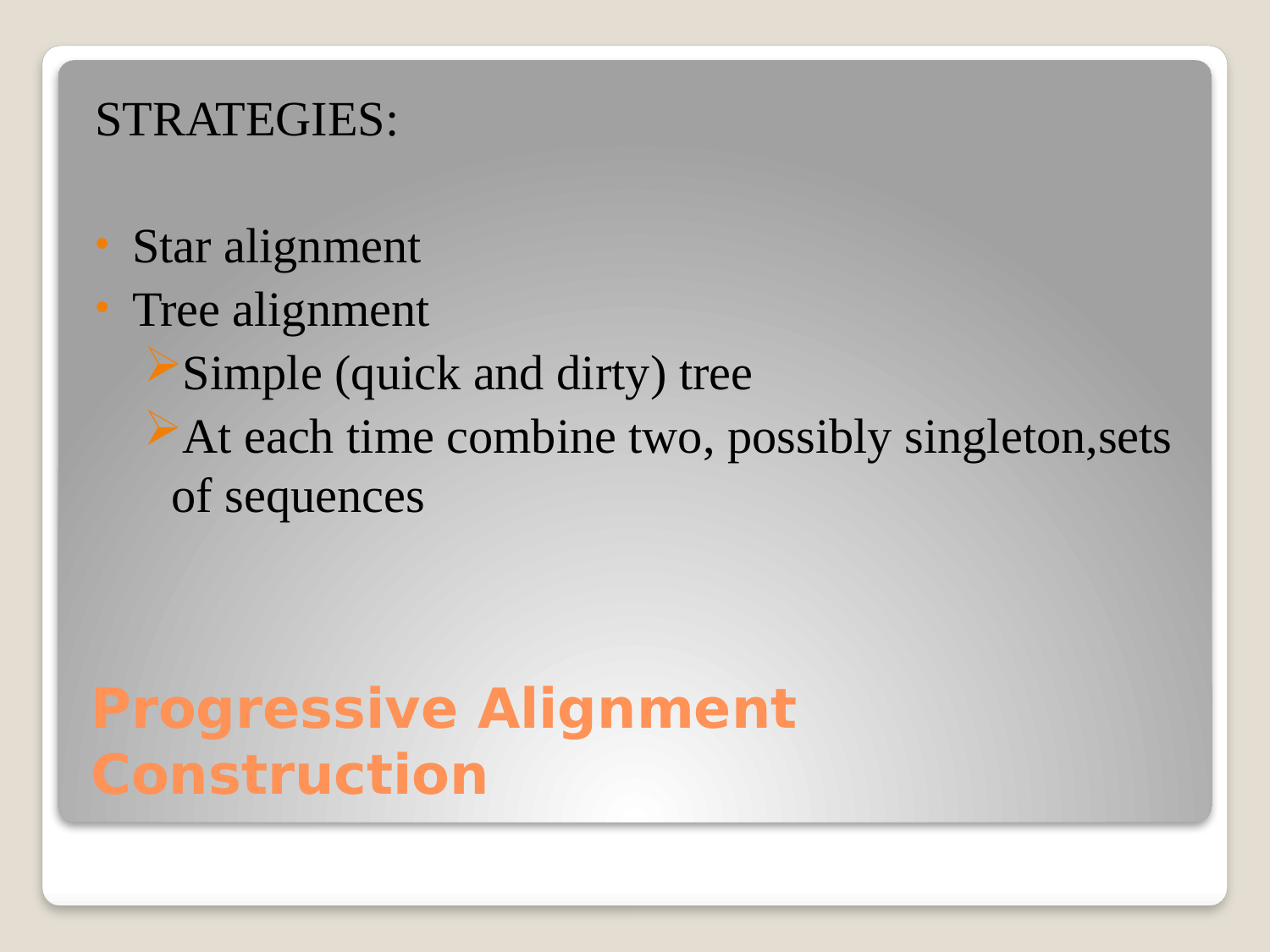

STRATEGIES:

Star alignment
Tree alignment
Simple (quick and dirty) tree
At each time combine two, possibly singleton,sets of sequences
# Progressive Alignment Construction